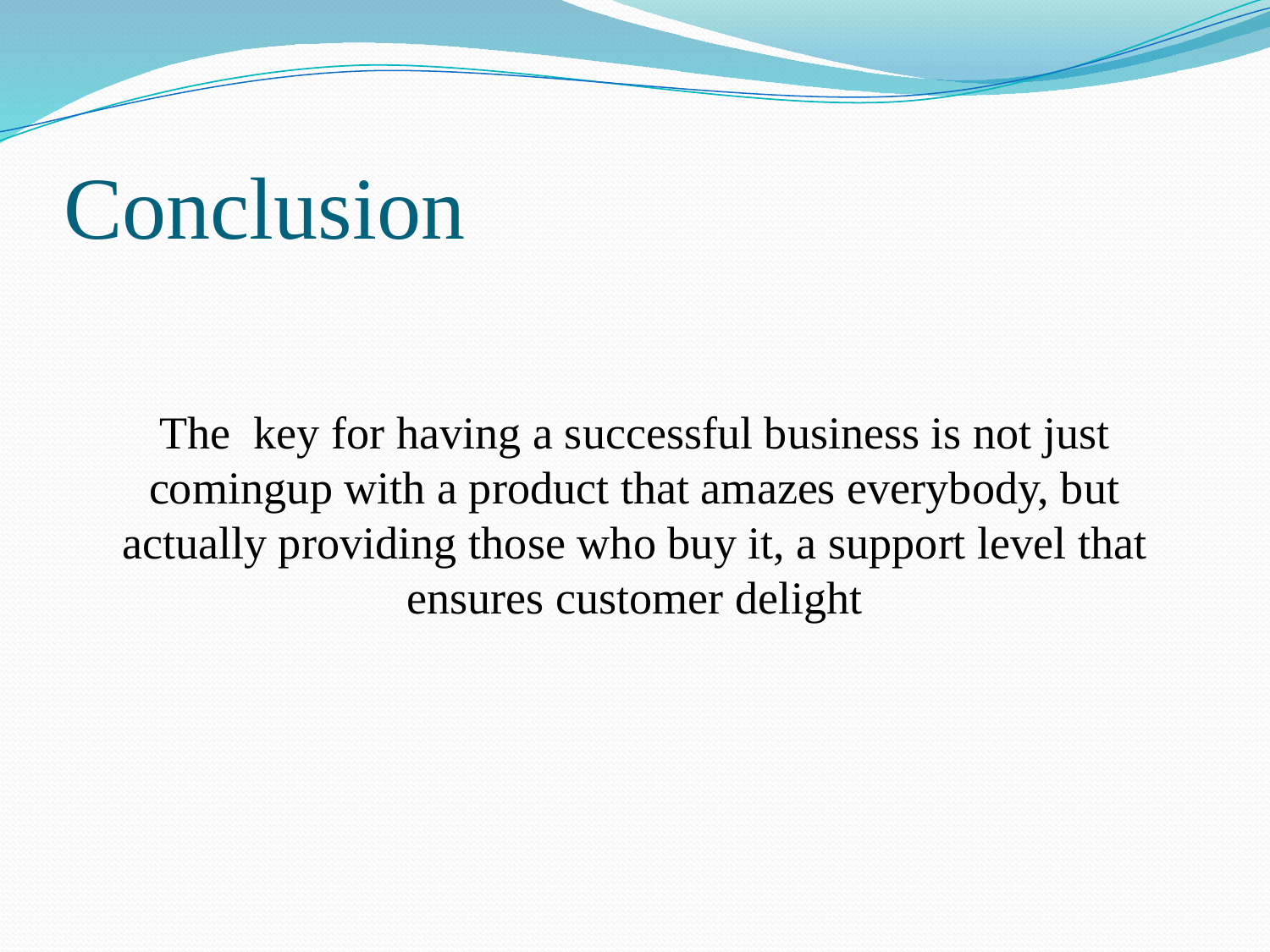

# Conclusion

The  key for having a successful business is not just comingup with a product that amazes everybody, but actually providing those who buy it, a support level that ensures customer delight